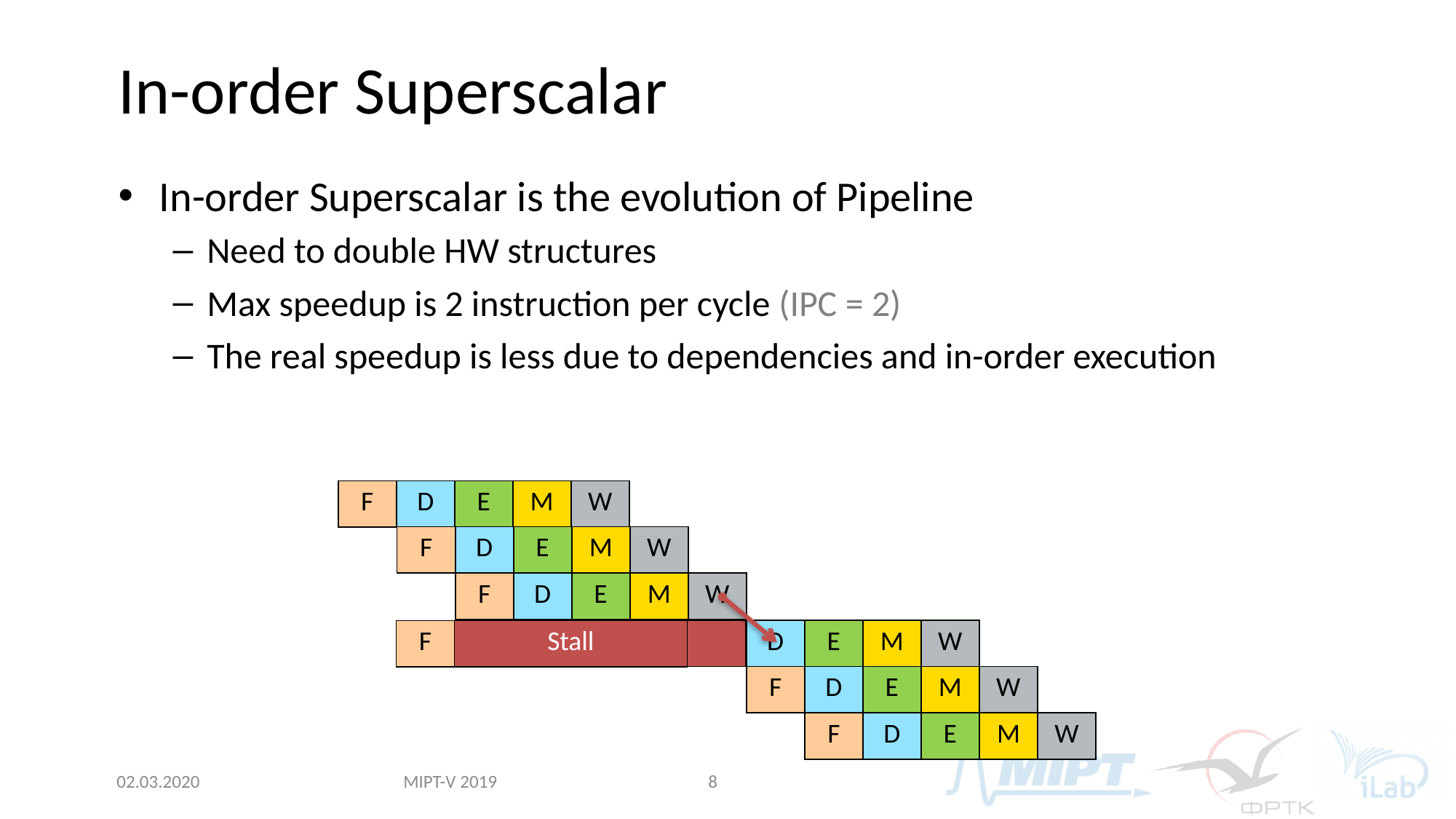

# In-order Superscalar
In-order Superscalar is the evolution of Pipeline
Need to double HW structures
Max speedup is 2 instruction per cycle (IPC = 2)
The real speedup is less due to dependencies and in-order execution
| F | D | E | M | W |
| --- | --- | --- | --- | --- |
| F | D | E | M | W |  |
| --- | --- | --- | --- | --- | --- |
|  | F | D | E | M | W |
| F | Stall |
| --- | --- |
| D | E | M | W |  |
| --- | --- | --- | --- | --- |
| F | D | E | M | W |
| F | Stall |
| --- | --- |
| F | D | E | M | W |
| --- | --- | --- | --- | --- |
MIPT-V 2019
02.03.2020
8